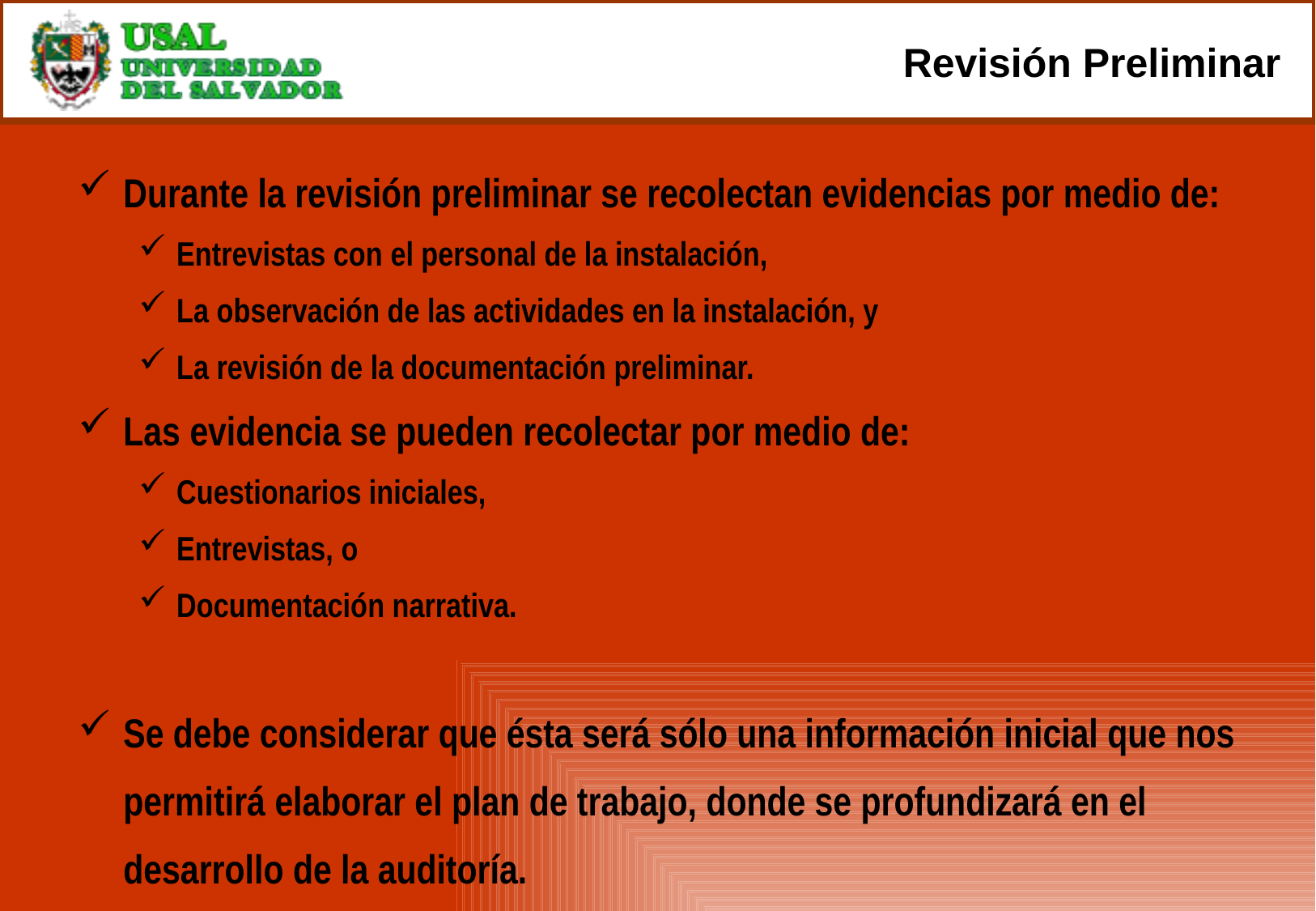

# Revisión Preliminar
Durante la revisión preliminar se recolectan evidencias por medio de:
Entrevistas con el personal de la instalación,
La observación de las actividades en la instalación, y
La revisión de la documentación preliminar.
Las evidencia se pueden recolectar por medio de:
Cuestionarios iniciales,
Entrevistas, o
Documentación narrativa.

Se debe considerar que ésta será sólo una información inicial que nos permitirá elaborar el plan de trabajo, donde se profundizará en el desarrollo de la auditoría.